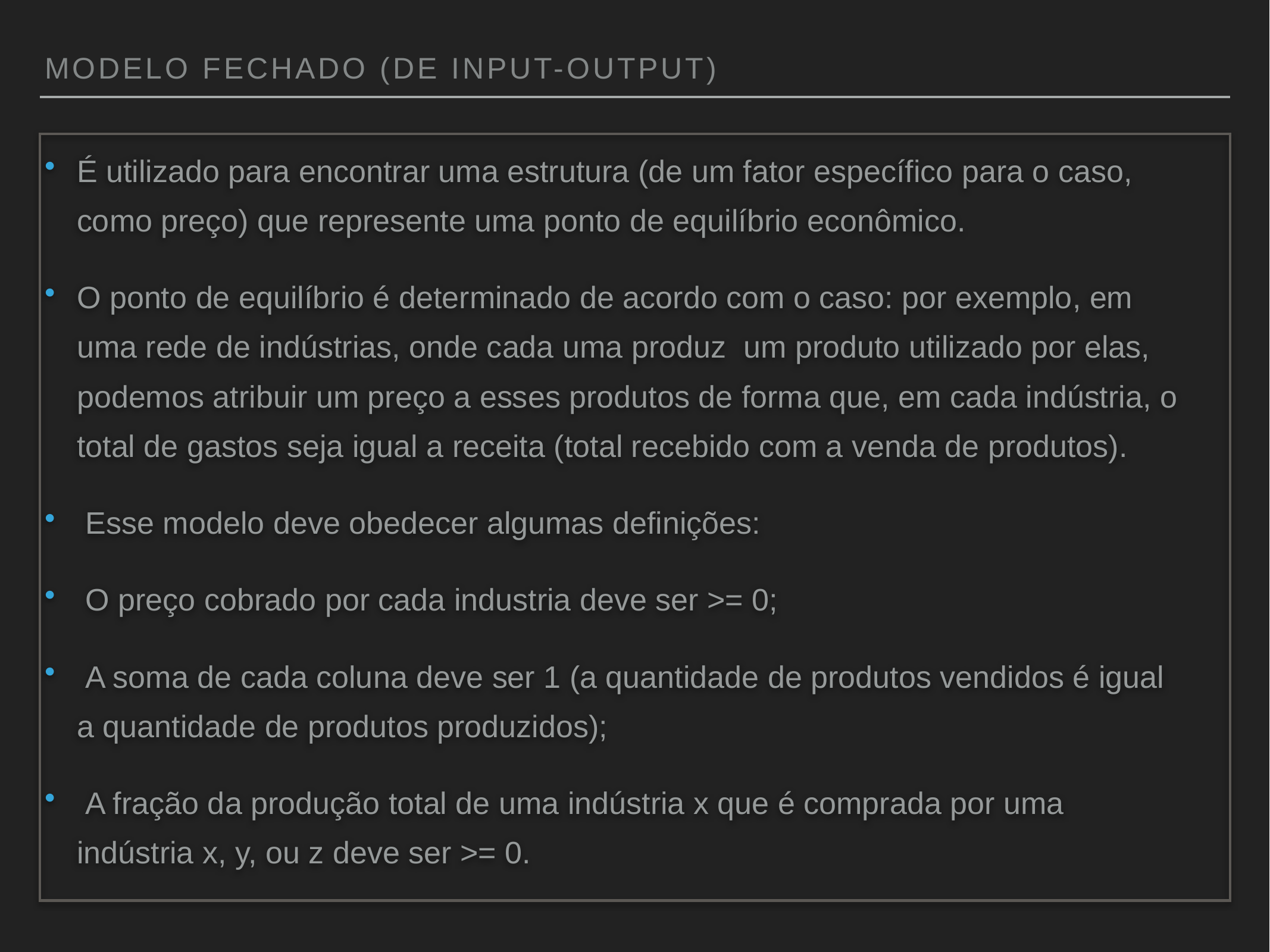

MODELO FECHADO (DE INPUT-OUTPUT)
É utilizado para encontrar uma estrutura (de um fator específico para o caso, como preço) que represente uma ponto de equilíbrio econômico.
O ponto de equilíbrio é determinado de acordo com o caso: por exemplo, em uma rede de indústrias, onde cada uma produz  um produto utilizado por elas, podemos atribuir um preço a esses produtos de forma que, em cada indústria, o total de gastos seja igual a receita (total recebido com a venda de produtos).
 Esse modelo deve obedecer algumas definições:
 O preço cobrado por cada industria deve ser >= 0;
 A soma de cada coluna deve ser 1 (a quantidade de produtos vendidos é igual a quantidade de produtos produzidos);
 A fração da produção total de uma indústria x que é comprada por uma indústria x, y, ou z deve ser >= 0.